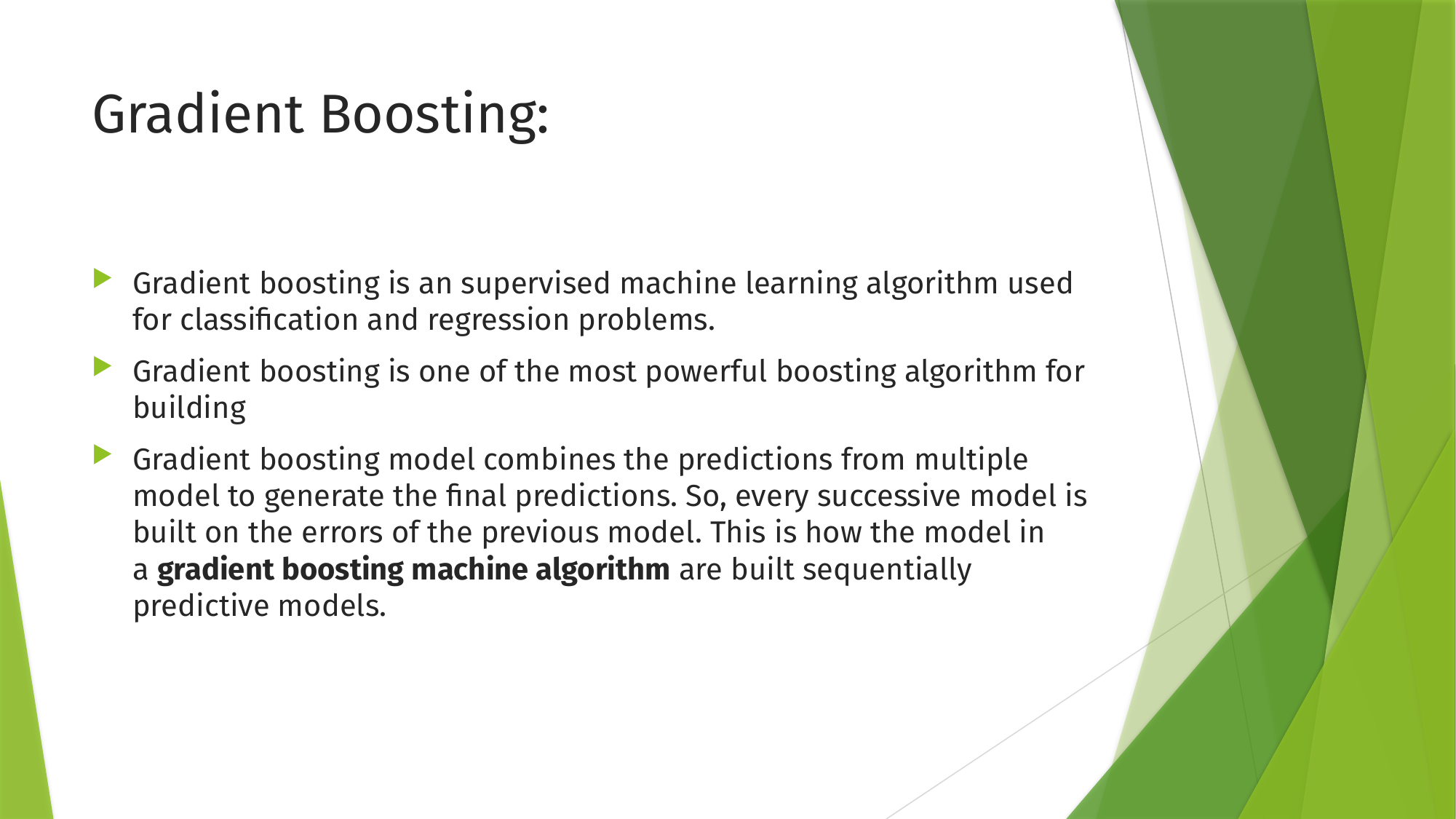

# Gradient Boosting:
Gradient boosting is an supervised machine learning algorithm used for classification and regression problems.
Gradient boosting is one of the most powerful boosting algorithm for building
Gradient boosting model combines the predictions from multiple model to generate the final predictions. So, every successive model is built on the errors of the previous model. This is how the model in a gradient boosting machine algorithm are built sequentially predictive models.